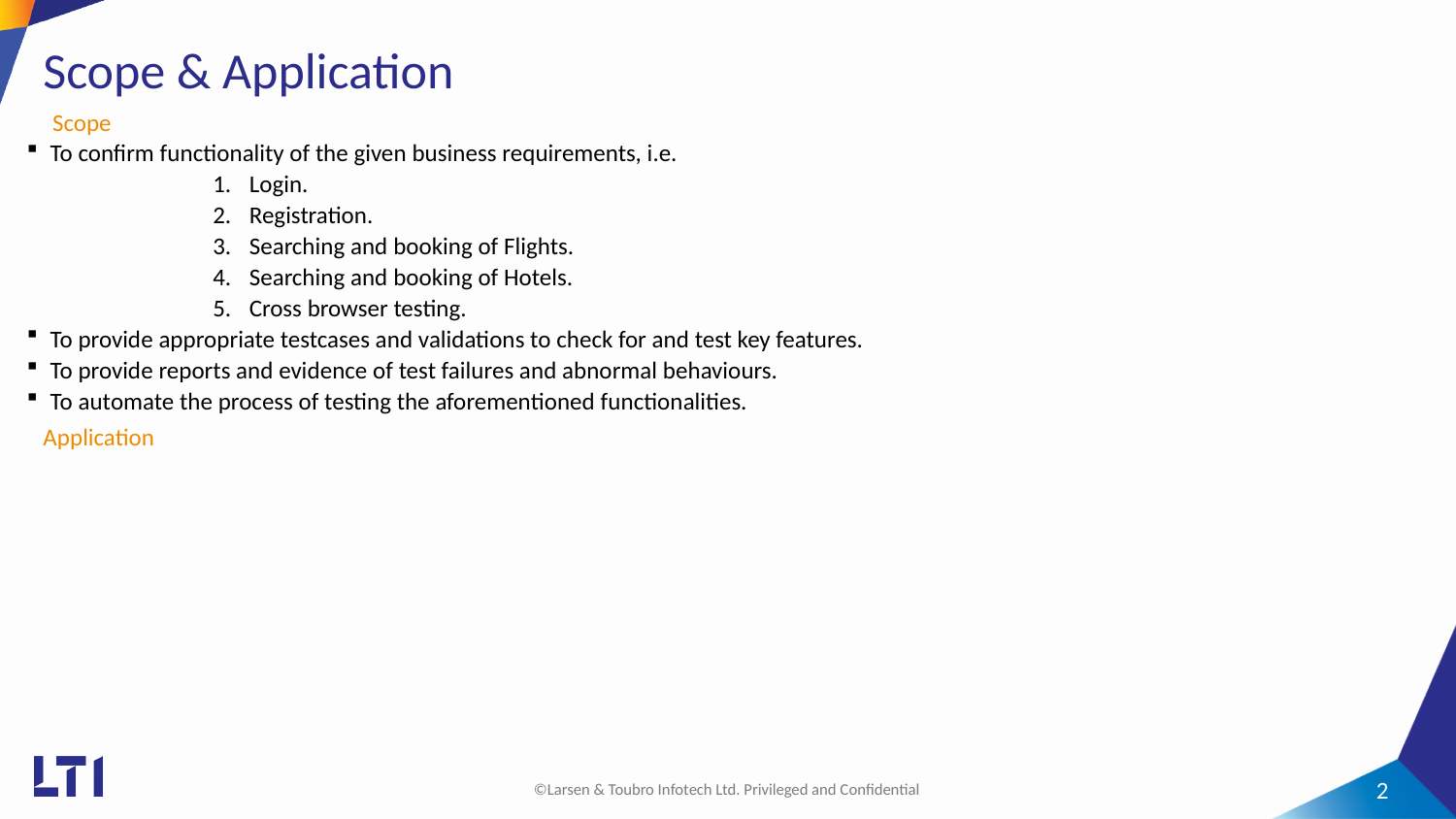

# Scope & Application
Scope
To confirm functionality of the given business requirements, i.e.
Login.
Registration.
Searching and booking of Flights.
Searching and booking of Hotels.
Cross browser testing.
To provide appropriate testcases and validations to check for and test key features.
To provide reports and evidence of test failures and abnormal behaviours.
To automate the process of testing the aforementioned functionalities.
Application